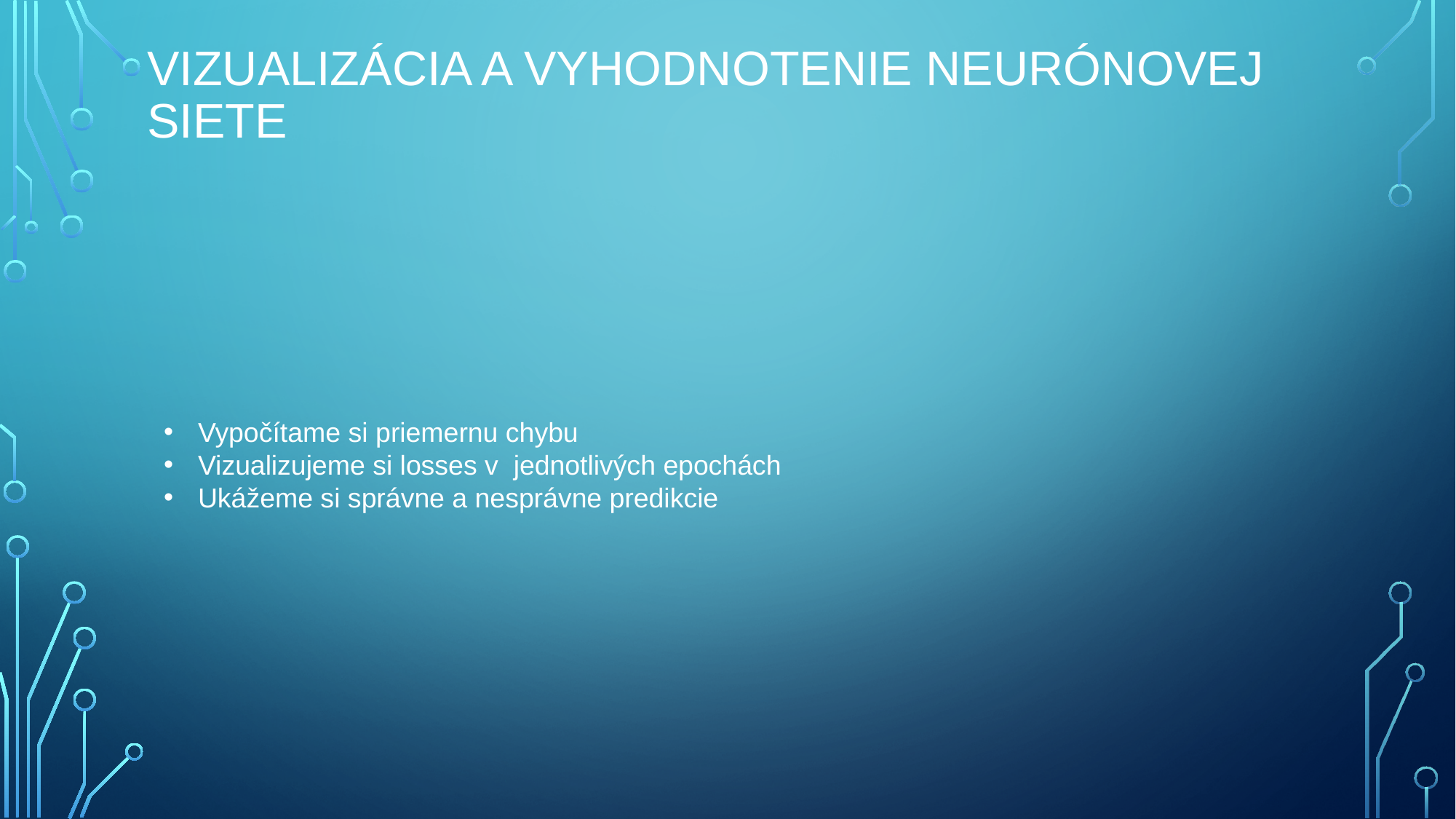

# Vizualizácia a vyhodnotenie neurónovej siete

Vypočítame si priemernu chybu
Vizualizujeme si losses v  jednotlivých epochách
Ukážeme si správne a nesprávne predikcie